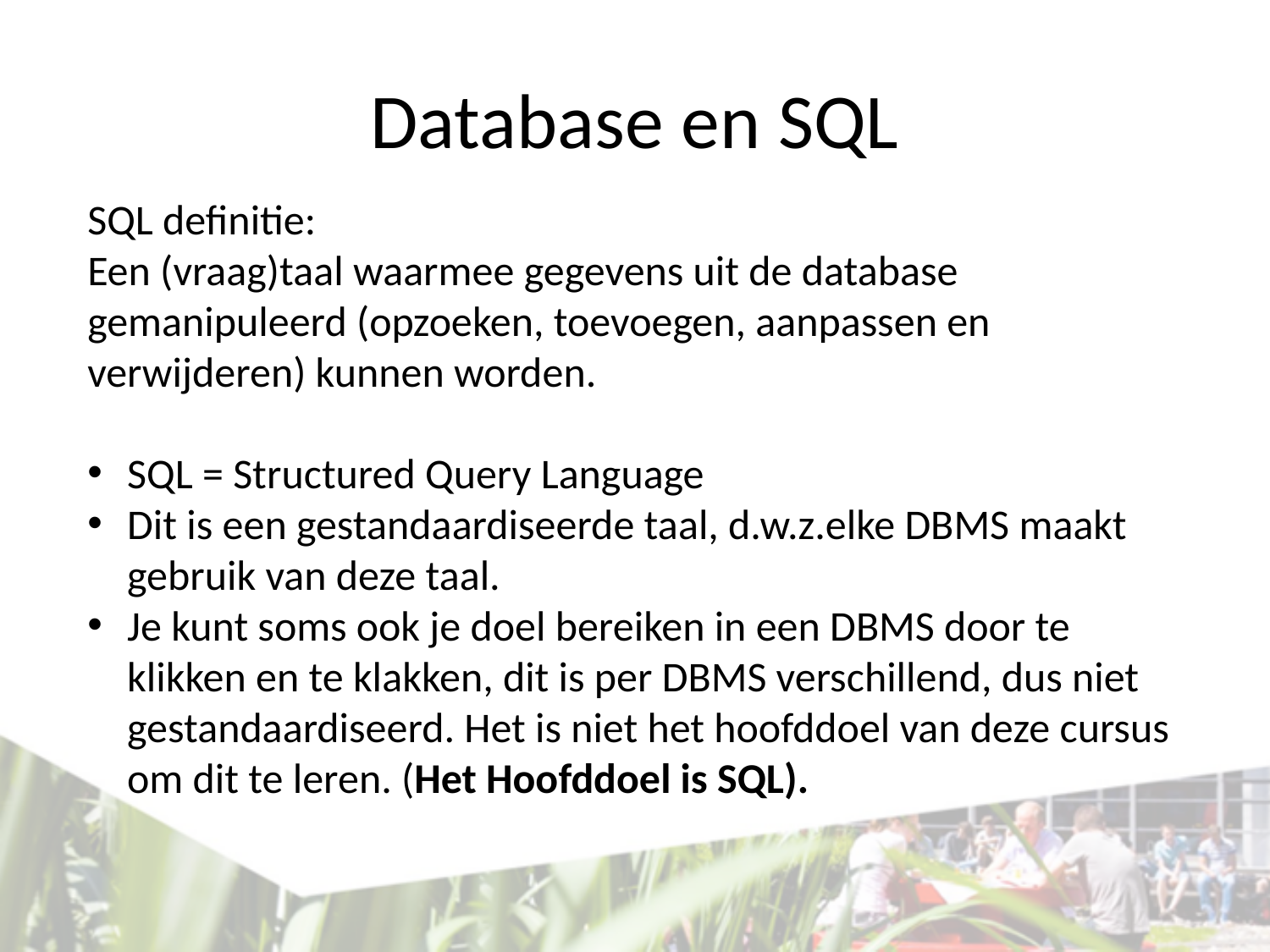

# Database en SQL
SQL definitie:
Een (vraag)taal waarmee gegevens uit de database gemanipuleerd (opzoeken, toevoegen, aanpassen en verwijderen) kunnen worden.

SQL = Structured Query Language
Dit is een gestandaardiseerde taal, d.w.z.elke DBMS maakt gebruik van deze taal.
Je kunt soms ook je doel bereiken in een DBMS door te klikken en te klakken, dit is per DBMS verschillend, dus niet gestandaardiseerd. Het is niet het hoofddoel van deze cursus om dit te leren. (Het Hoofddoel is SQL).